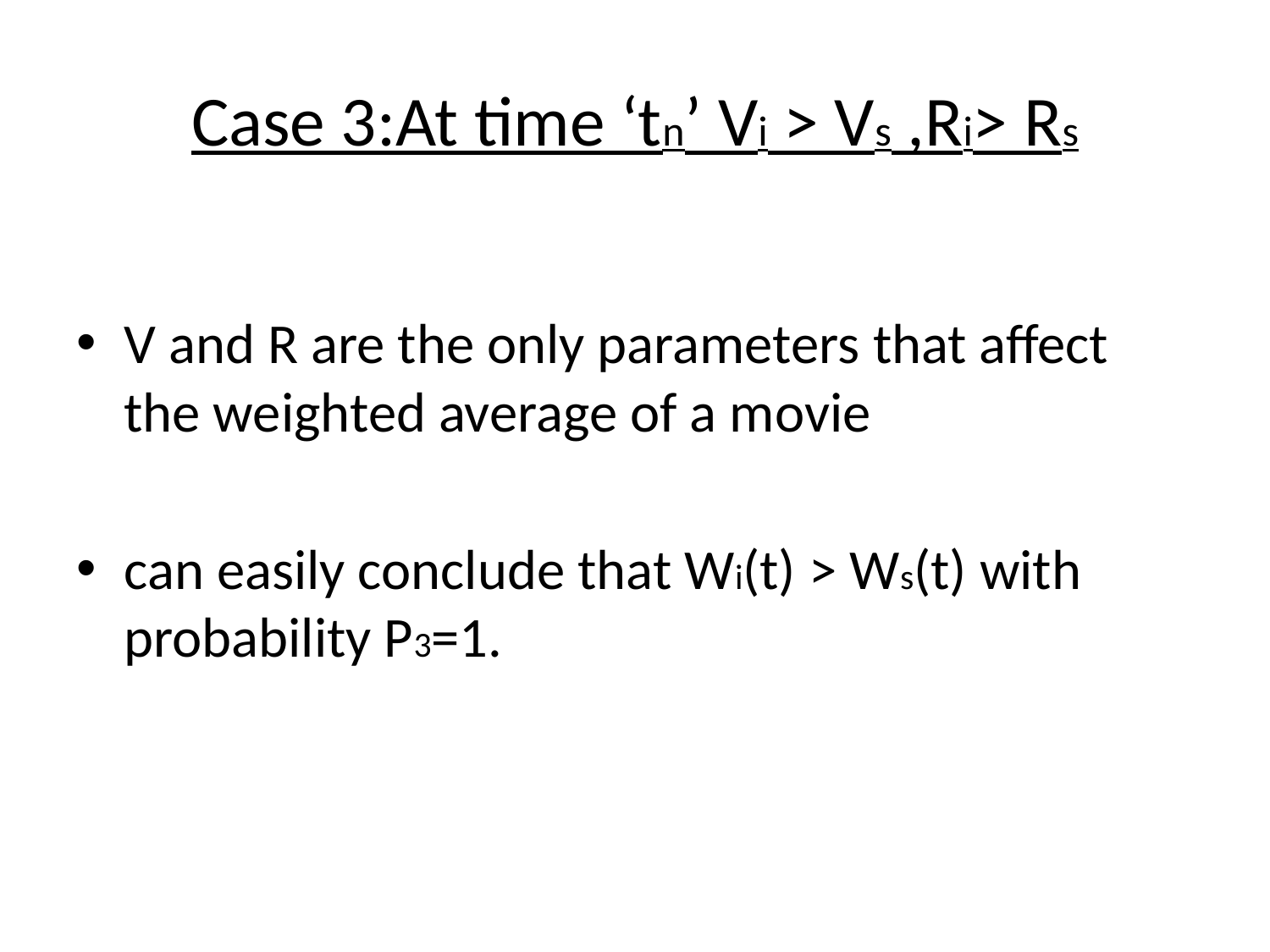

# Case 3:At time ‘tn’ Vi > Vs ,Ri> Rs

V and R are the only parameters that affect the weighted average of a movie

can easily conclude that Wi(t) > Ws(t) with probability P3=1.